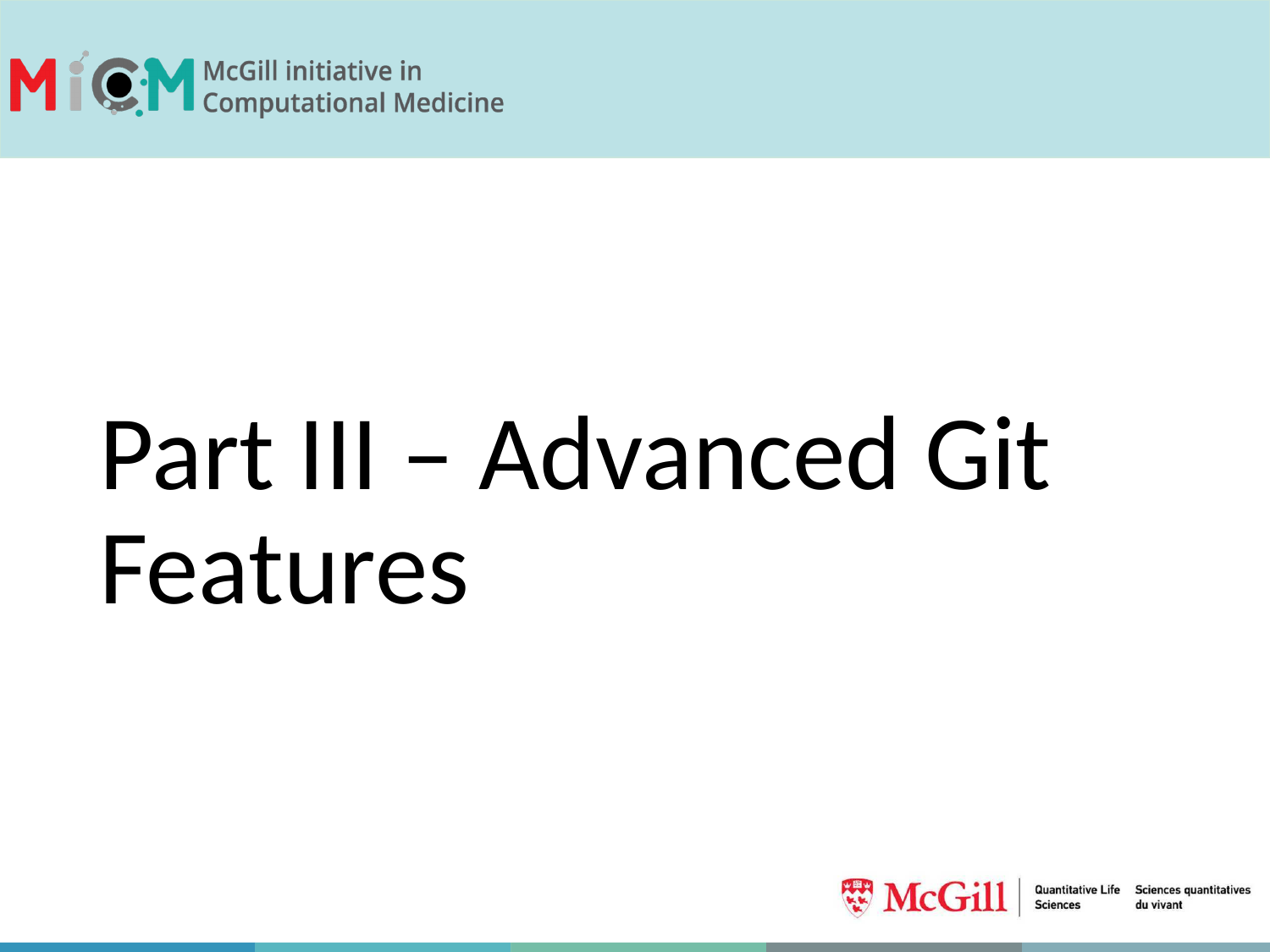

# Part III – Advanced Git Features